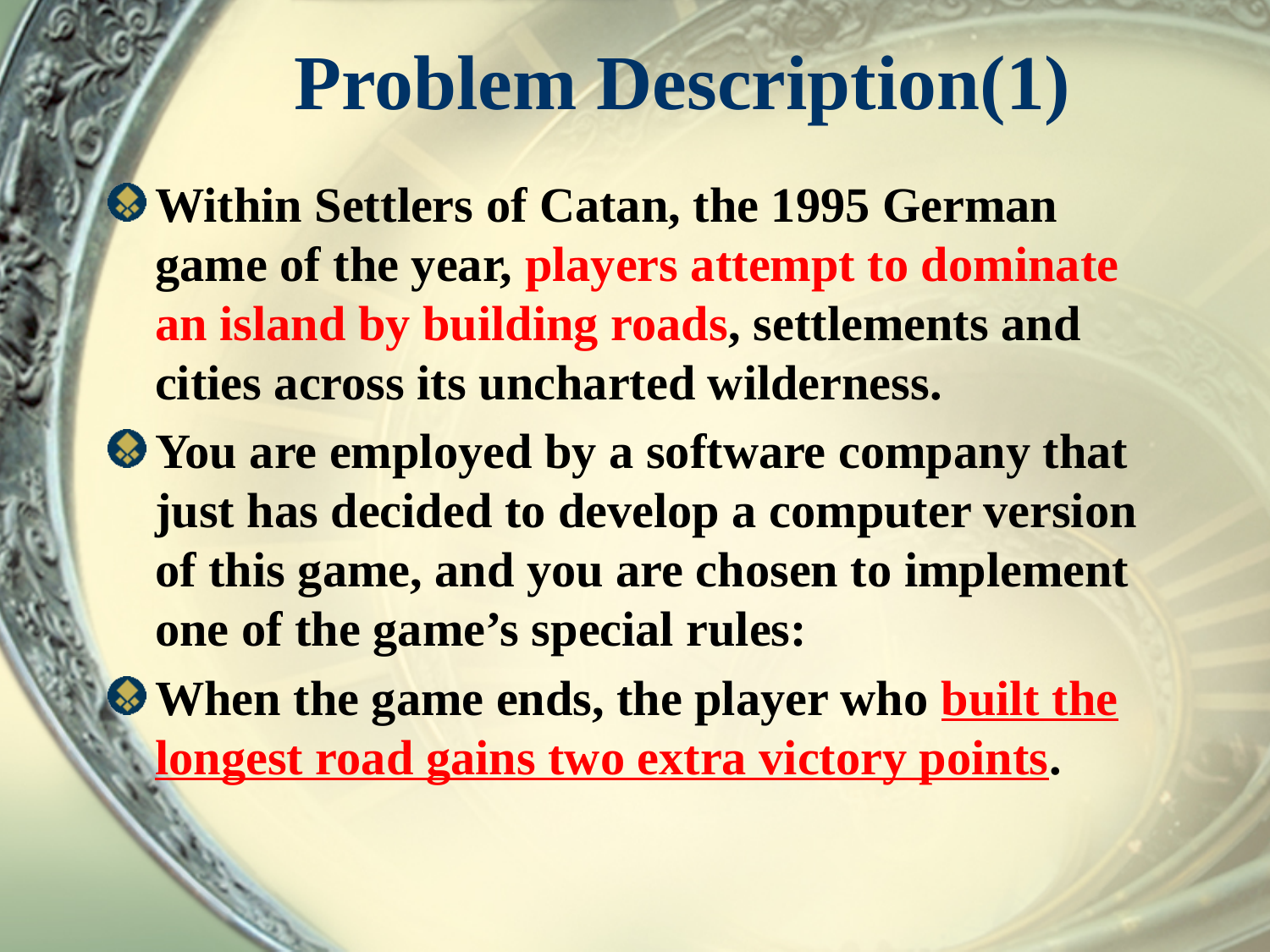

# Problem Description(1)
Within Settlers of Catan, the 1995 German game of the year, players attempt to dominate an island by building roads, settlements and cities across its uncharted wilderness.
You are employed by a software company that just has decided to develop a computer version of this game, and you are chosen to implement one of the game’s special rules:
When the game ends, the player who built the longest road gains two extra victory points.